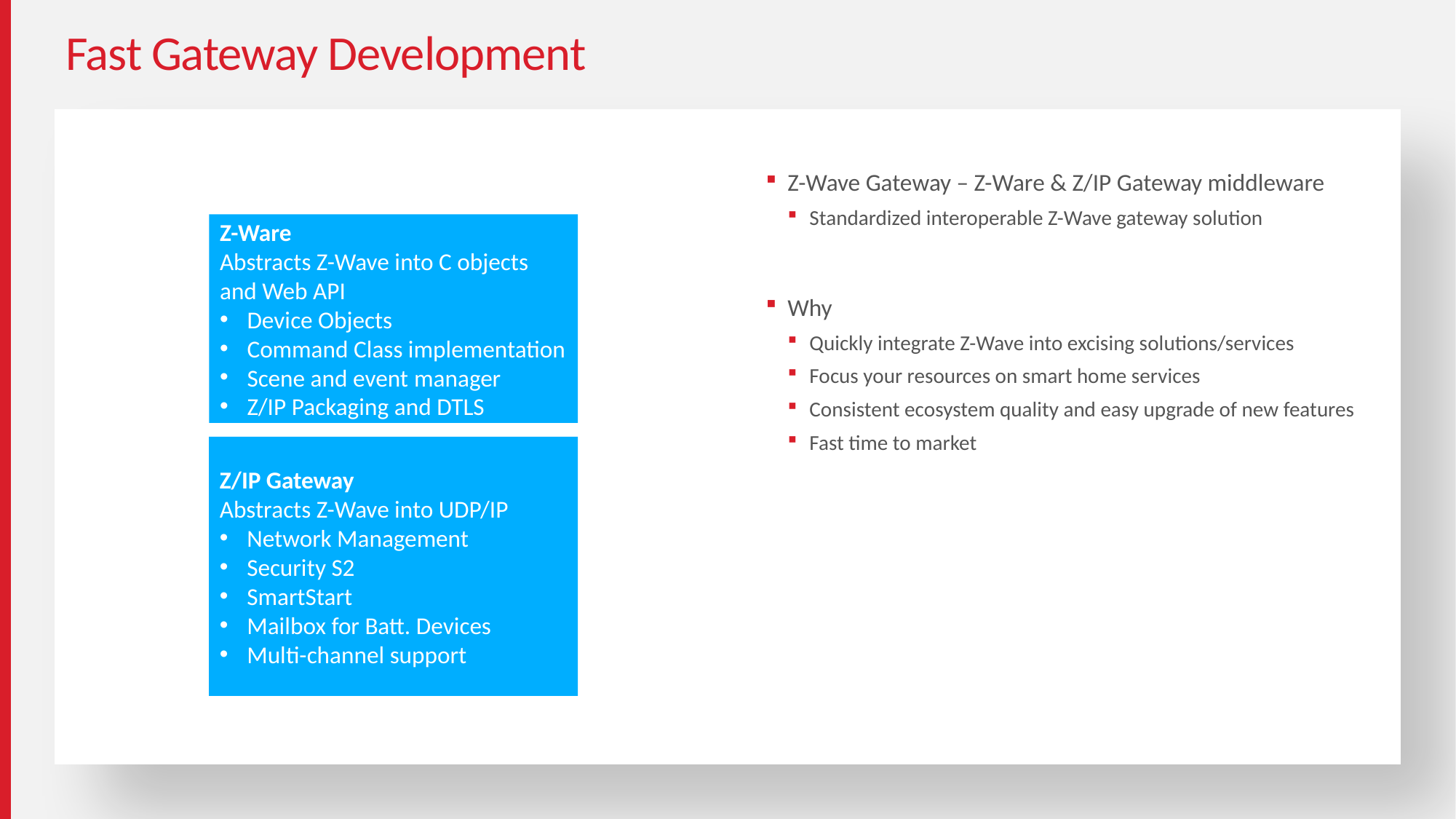

# Fast Gateway Development

Z-Wave Gateway – Z-Ware & Z/IP Gateway middleware
Standardized interoperable Z-Wave gateway solution

Why
Quickly integrate Z-Wave into excising solutions/services
Focus your resources on smart home services
Consistent ecosystem quality and easy upgrade of new features
Fast time to market

Z-Ware
Abstracts Z-Wave into C objects and Web API
Device Objects
Command Class implementation
Scene and event manager
Z/IP Packaging and DTLS
Z/IP Gateway
Abstracts Z-Wave into UDP/IP
Network Management
Security S2
SmartStart
Mailbox for Batt. Devices
Multi-channel support